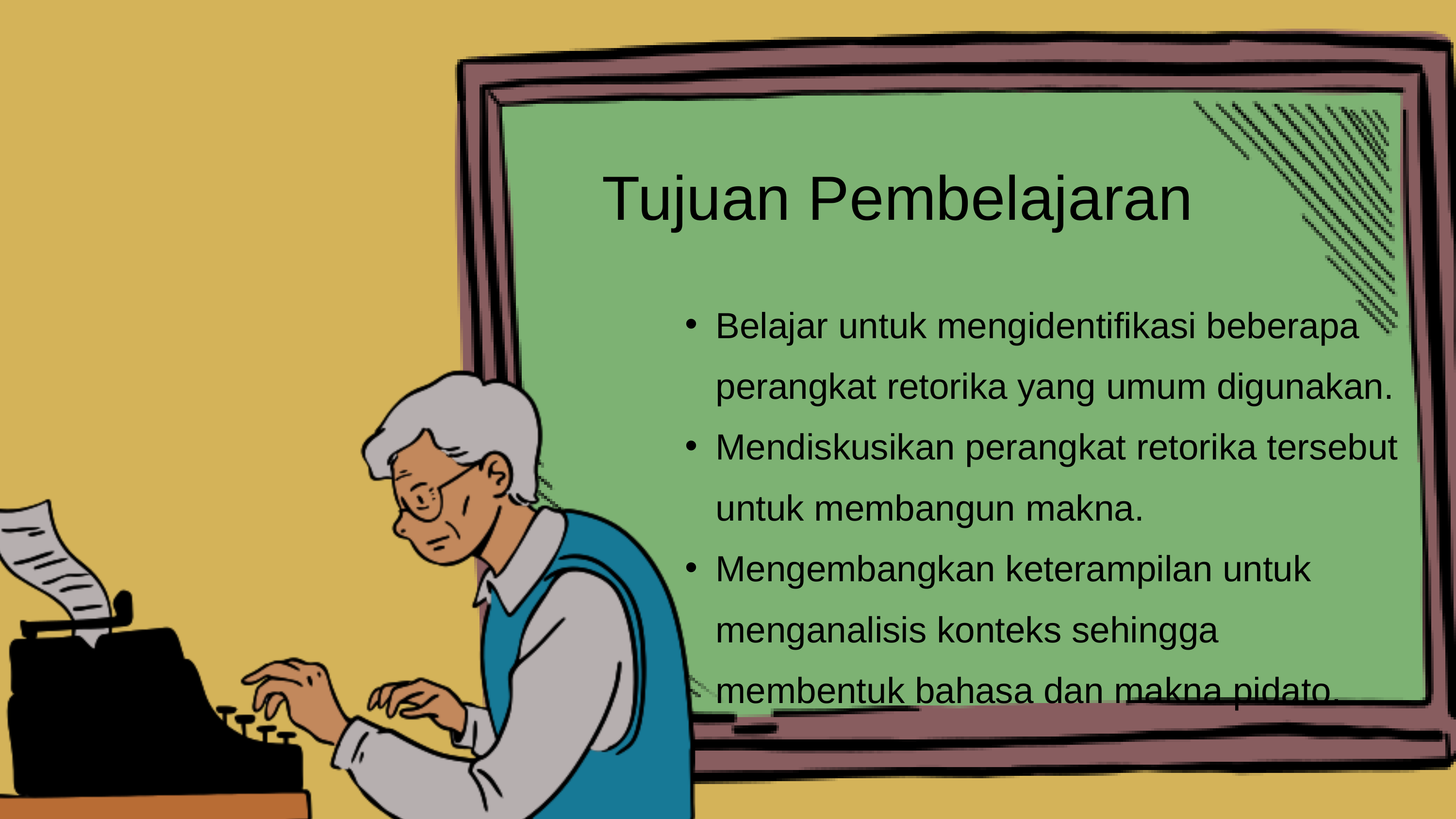

Tujuan Pembelajaran
Belajar untuk mengidentifikasi beberapa perangkat retorika yang umum digunakan.
Mendiskusikan perangkat retorika tersebut untuk membangun makna.
Mengembangkan keterampilan untuk menganalisis konteks sehingga membentuk bahasa dan makna pidato.